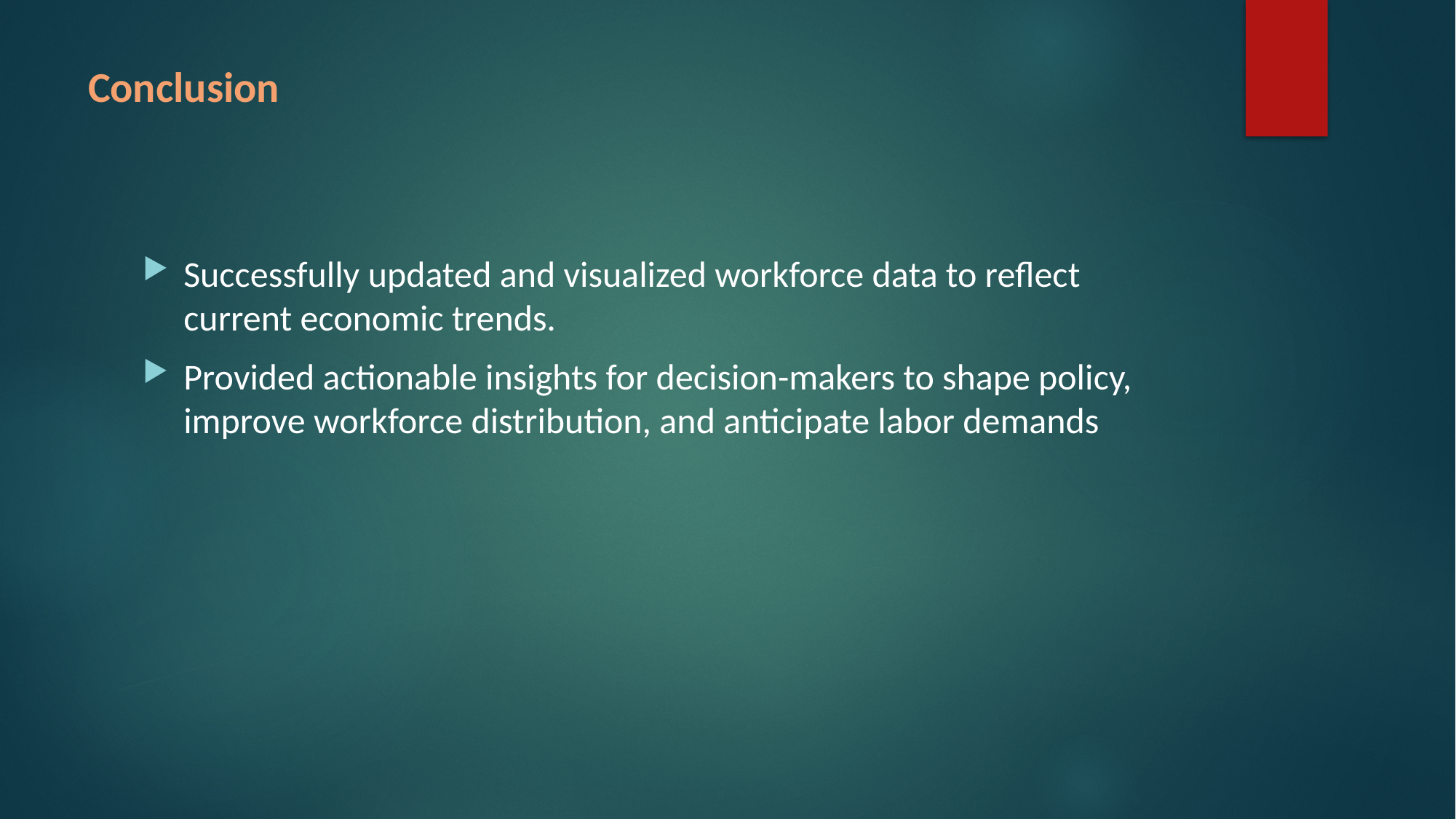

# Conclusion
Successfully updated and visualized workforce data to reflect current economic trends.
Provided actionable insights for decision-makers to shape policy, improve workforce distribution, and anticipate labor demands